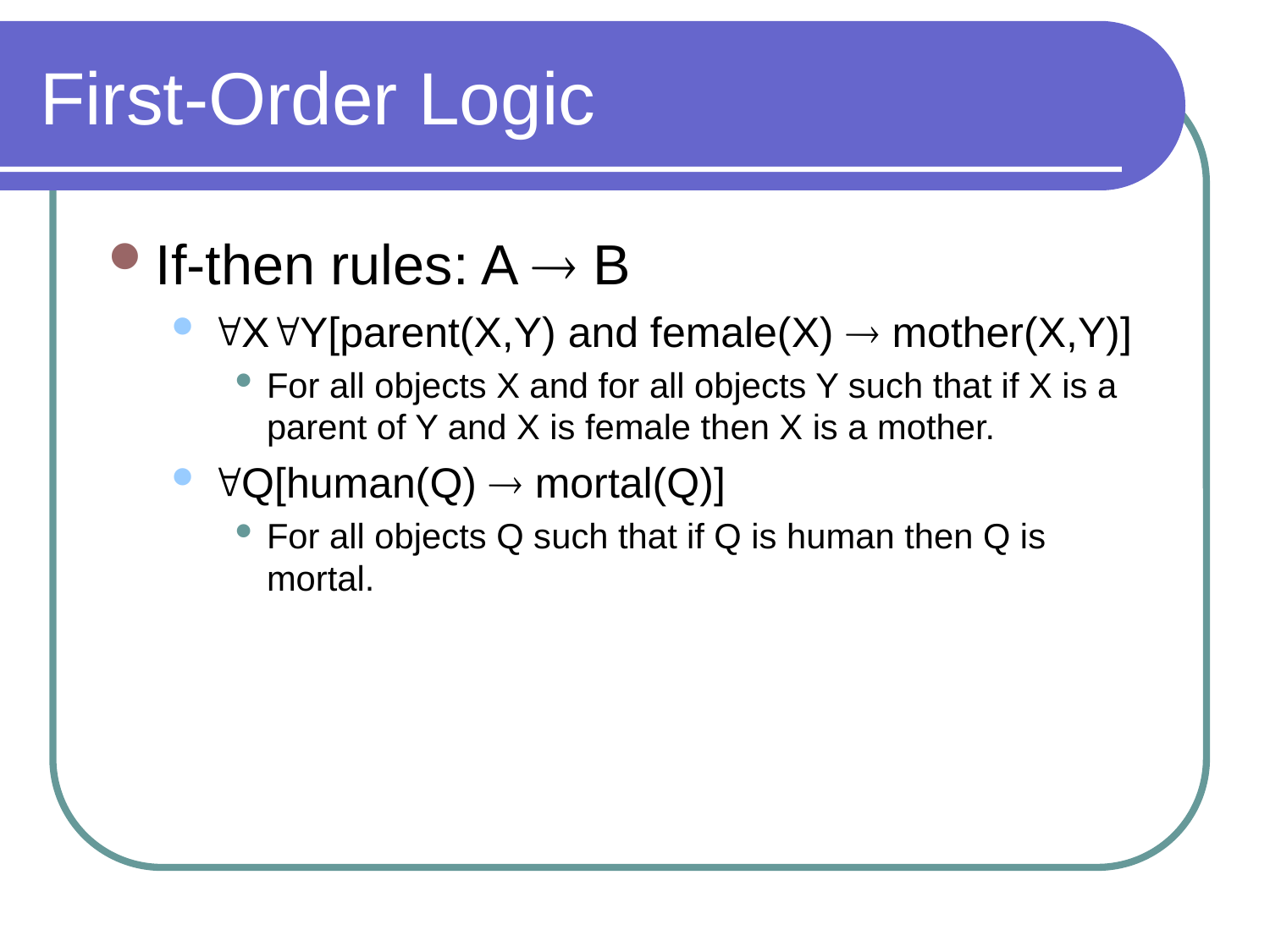

# First-Order Logic
If-then rules: A → B
∀X∀Y[parent(X,Y) and female(X) → mother(X,Y)]
For all objects X and for all objects Y such that if X is a parent of Y and X is female then X is a mother.
∀Q[human(Q) → mortal(Q)]
For all objects Q such that if Q is human then Q is mortal.